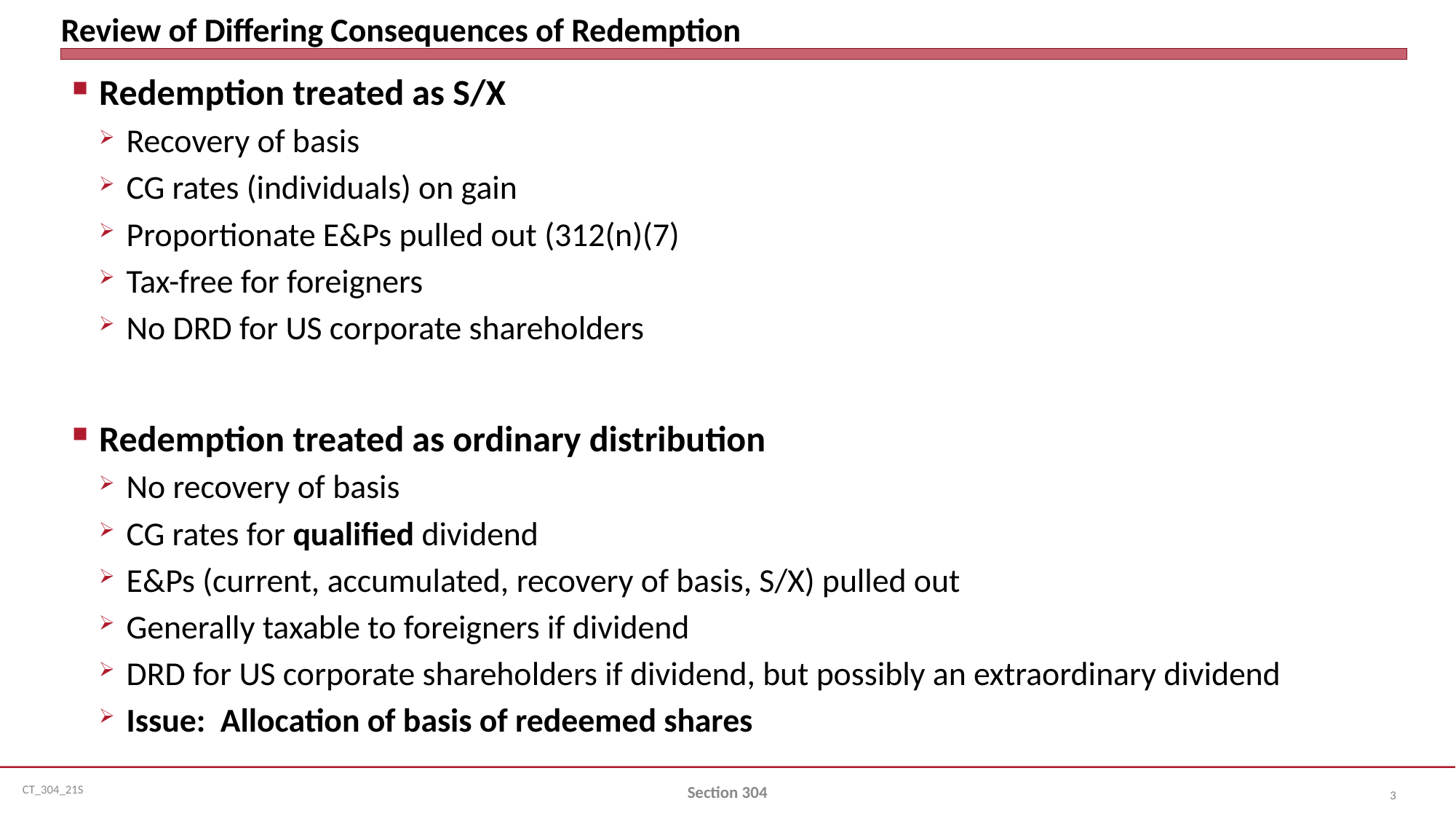

# Review of Differing Consequences of Redemption
Redemption treated as S/X
Recovery of basis
CG rates (individuals) on gain
Proportionate E&Ps pulled out (312(n)(7)
Tax-free for foreigners
No DRD for US corporate shareholders

Redemption treated as ordinary distribution
No recovery of basis
CG rates for qualified dividend
E&Ps (current, accumulated, recovery of basis, S/X) pulled out
Generally taxable to foreigners if dividend
DRD for US corporate shareholders if dividend, but possibly an extraordinary dividend
Issue:  Allocation of basis of redeemed shares

Section 304
3